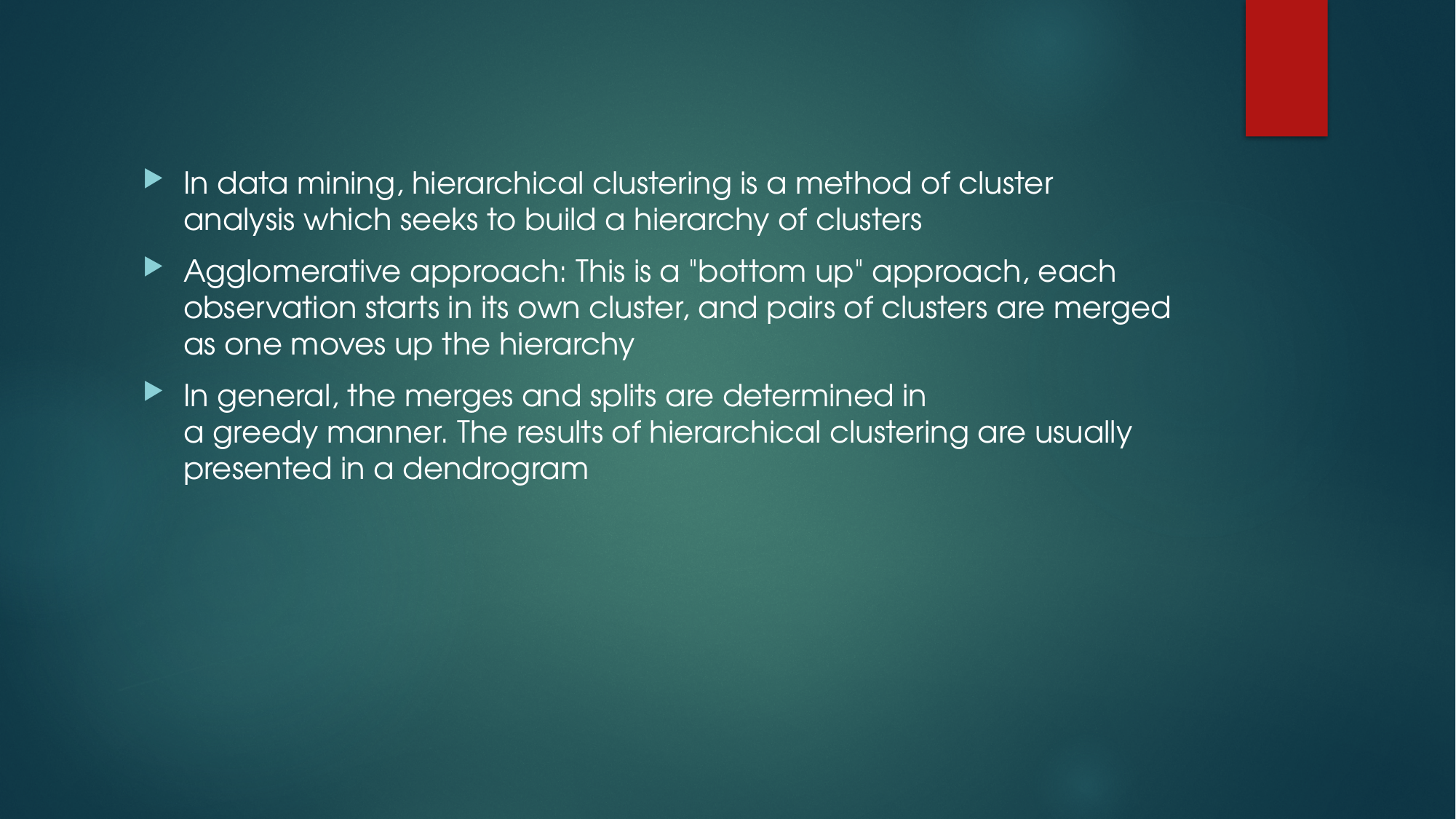

In data mining, hierarchical clustering is a method of cluster analysis which seeks to build a hierarchy of clusters
Agglomerative approach: This is a "bottom up" approach, each observation starts in its own cluster, and pairs of clusters are merged as one moves up the hierarchy
In general, the merges and splits are determined in a greedy manner. The results of hierarchical clustering are usually presented in a dendrogram